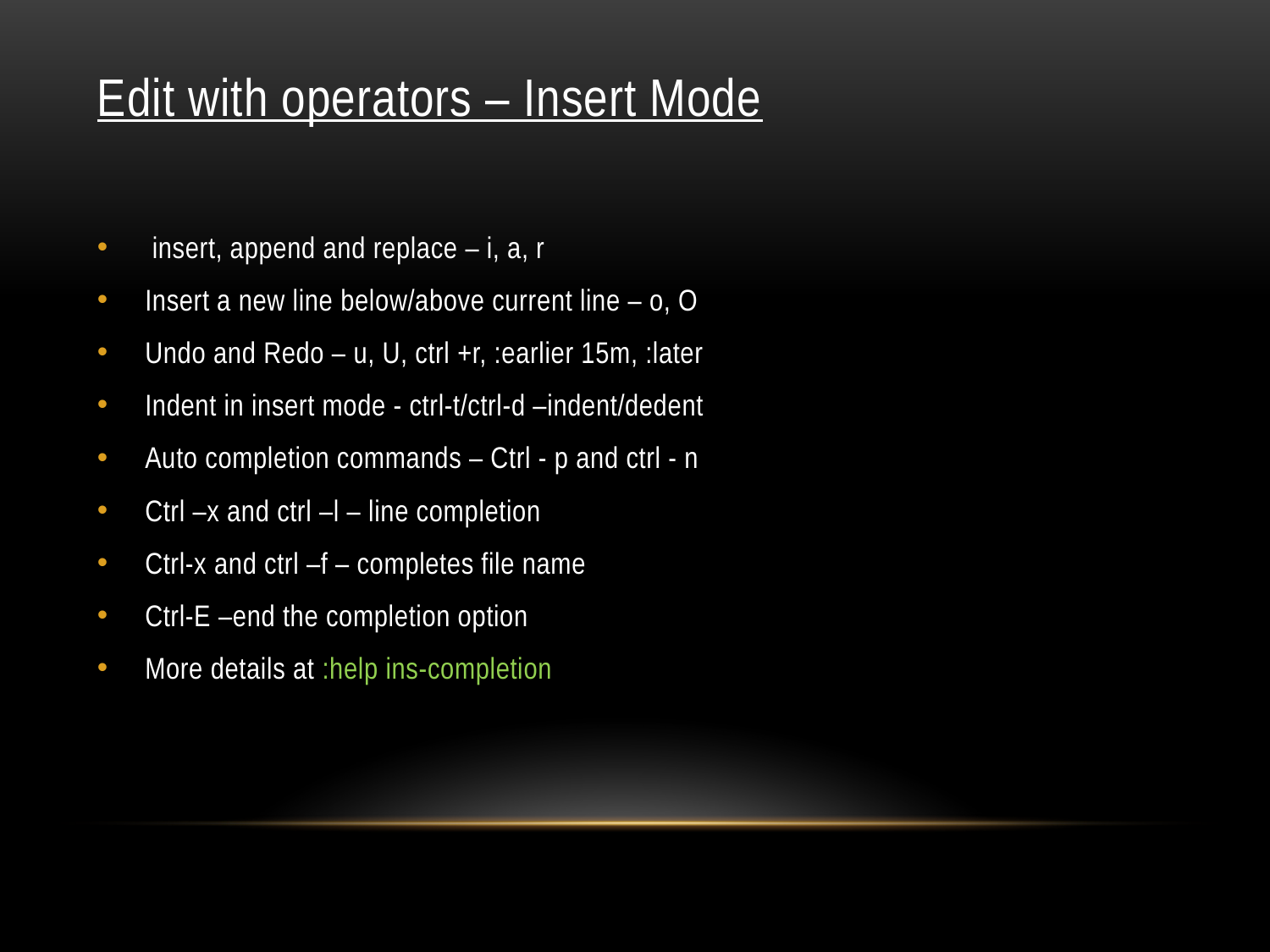

# Edit with operators – Insert Mode
 insert, append and replace – i, a, r
Insert a new line below/above current line – o, O
Undo and Redo – u, U, ctrl +r, :earlier 15m, :later
Indent in insert mode - ctrl-t/ctrl-d –indent/dedent
Auto completion commands – Ctrl - p and ctrl - n
Ctrl –x and ctrl –l – line completion
Ctrl-x and ctrl –f – completes file name
Ctrl-E –end the completion option
More details at :help ins-completion